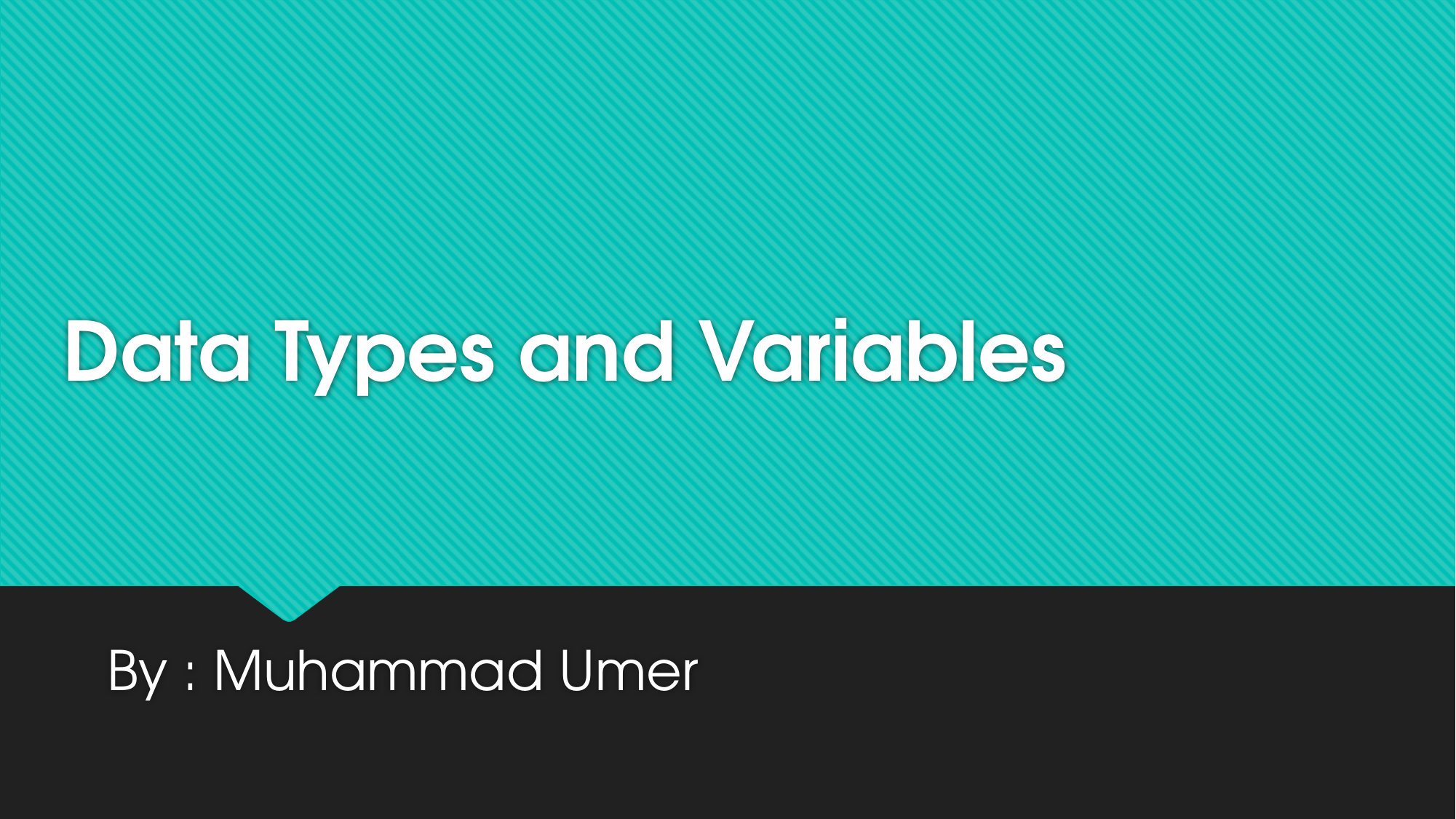

# Data Types and Variables
By : Muhammad Umer